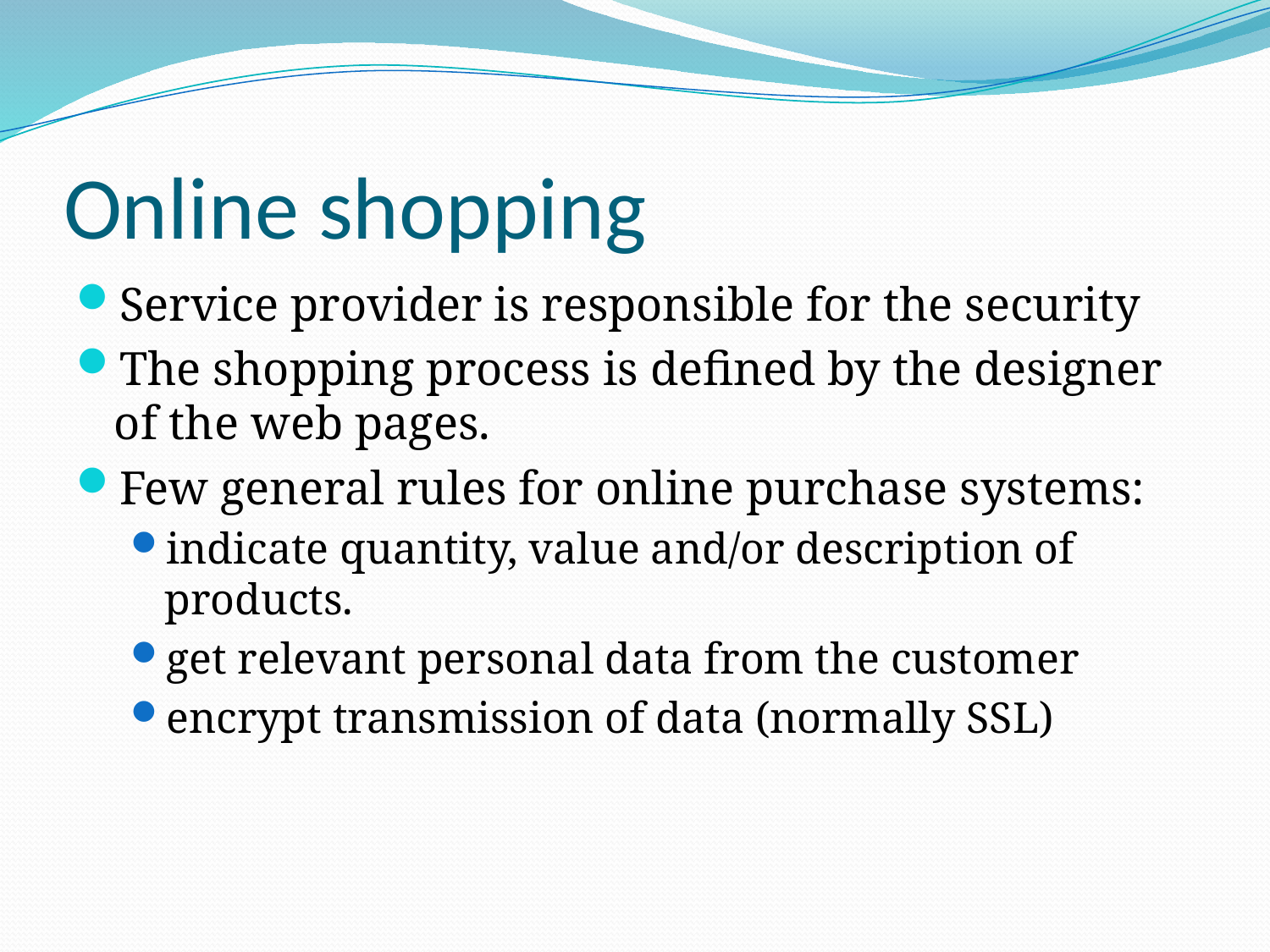

# Online shopping
Service provider is responsible for the security
The shopping process is defined by the designer of the web pages.
Few general rules for online purchase systems:
indicate quantity, value and/or description of products.
get relevant personal data from the customer
encrypt transmission of data (normally SSL)